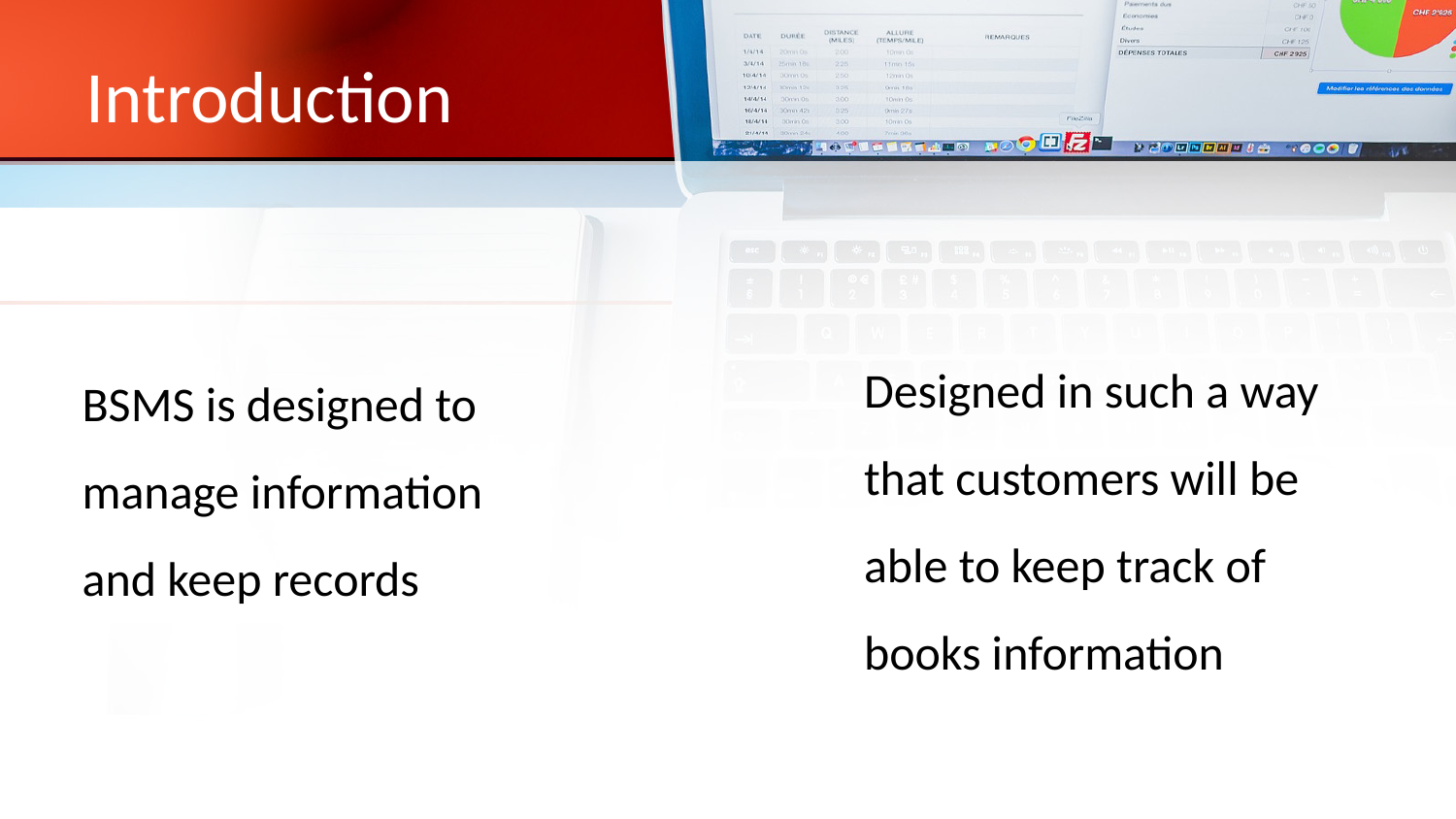

# Introduction
Designed in such a way that customers will be able to keep track of books information
BSMS is designed to manage information and keep records